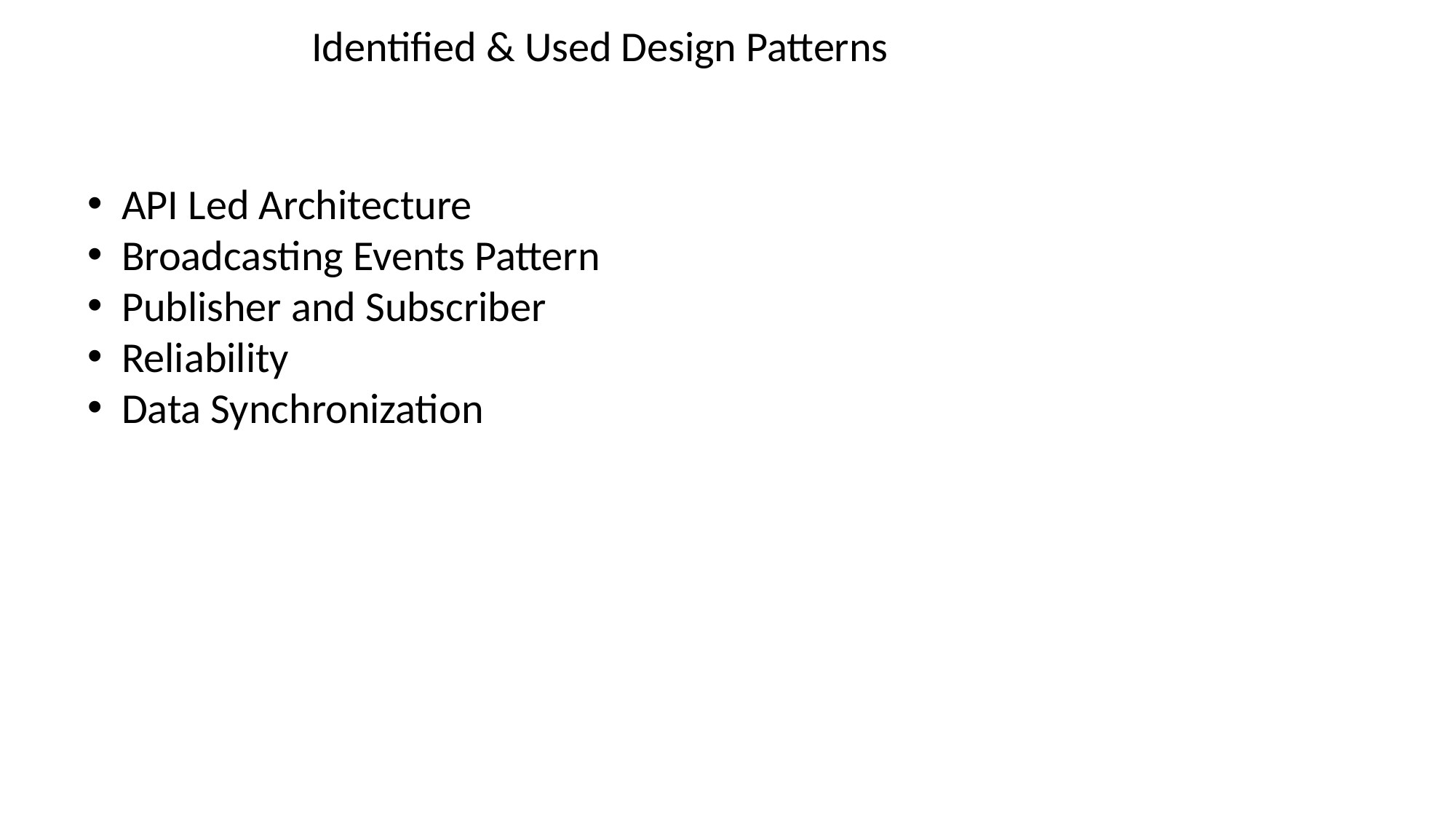

Identified & Used Design Patterns
API Led Architecture
Broadcasting Events Pattern
Publisher and Subscriber
Reliability
Data Synchronization